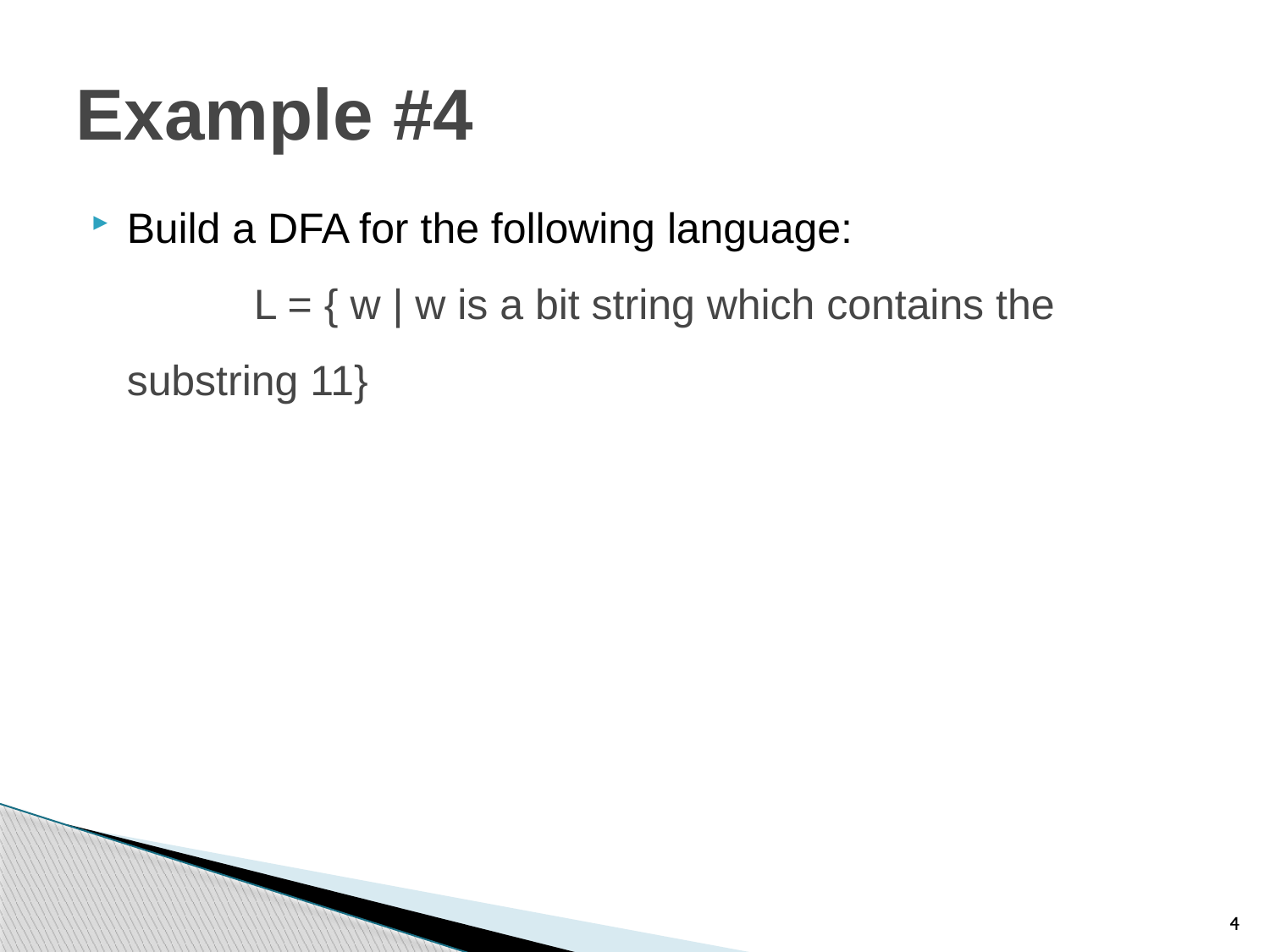

# Example #4
Build a DFA for the following language:
	L = { w | w is a bit string which contains the substring 11}
4